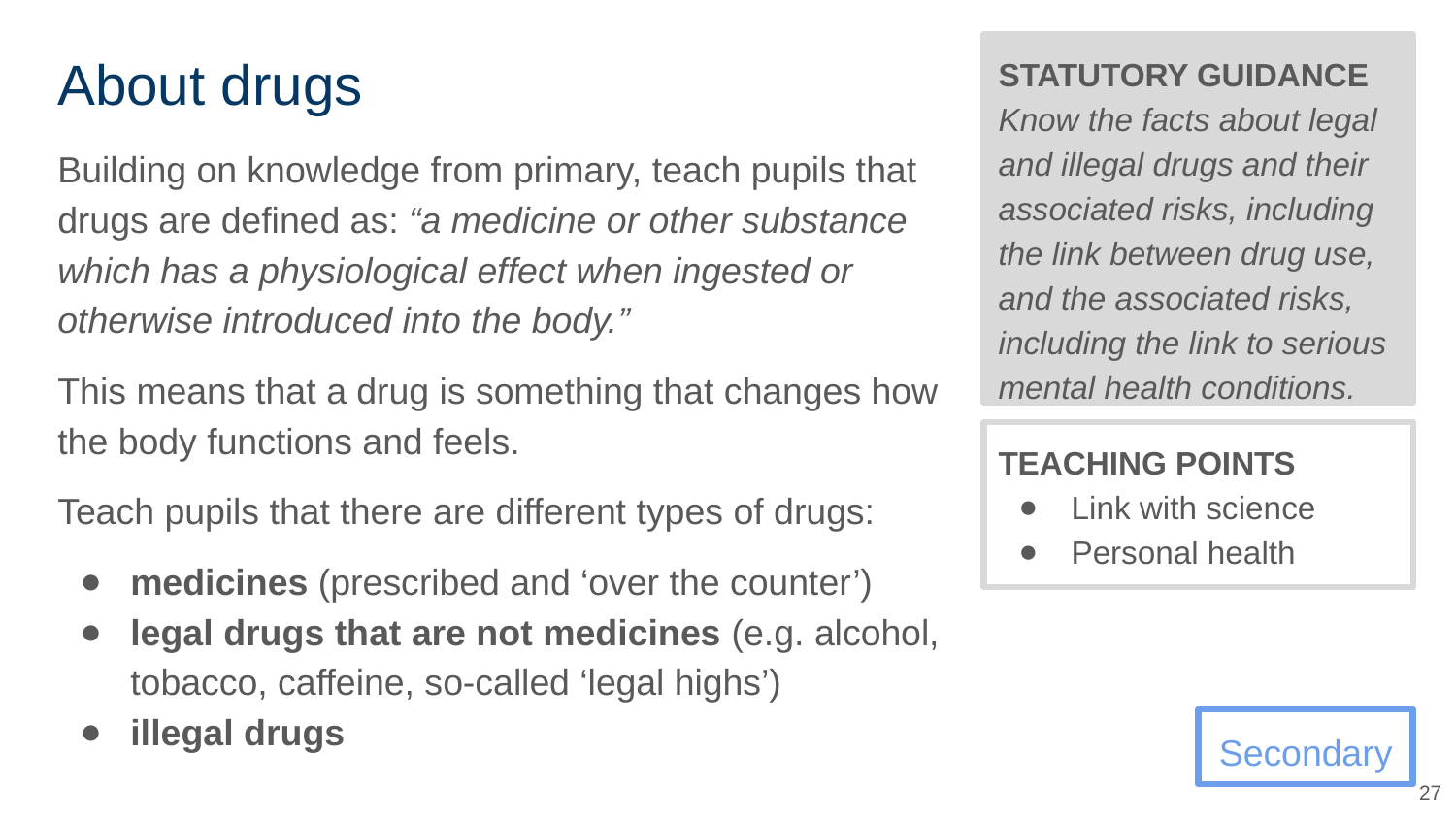

# About drugs
STATUTORY GUIDANCE
Know the facts about legal and illegal drugs and their associated risks, including the link between drug use, and the associated risks, including the link to serious mental health conditions.

Building on knowledge from primary, teach pupils that drugs are defined as: “a medicine or other substance which has a physiological effect when ingested or otherwise introduced into the body.”
This means that a drug is something that changes how the body functions and feels.
Teach pupils that there are different types of drugs:
medicines (prescribed and ‘over the counter’)
legal drugs that are not medicines (e.g. alcohol, tobacco, caffeine, so-called ‘legal highs’)
illegal drugs

TEACHING POINTS
Link with science
Personal health

Secondary
27